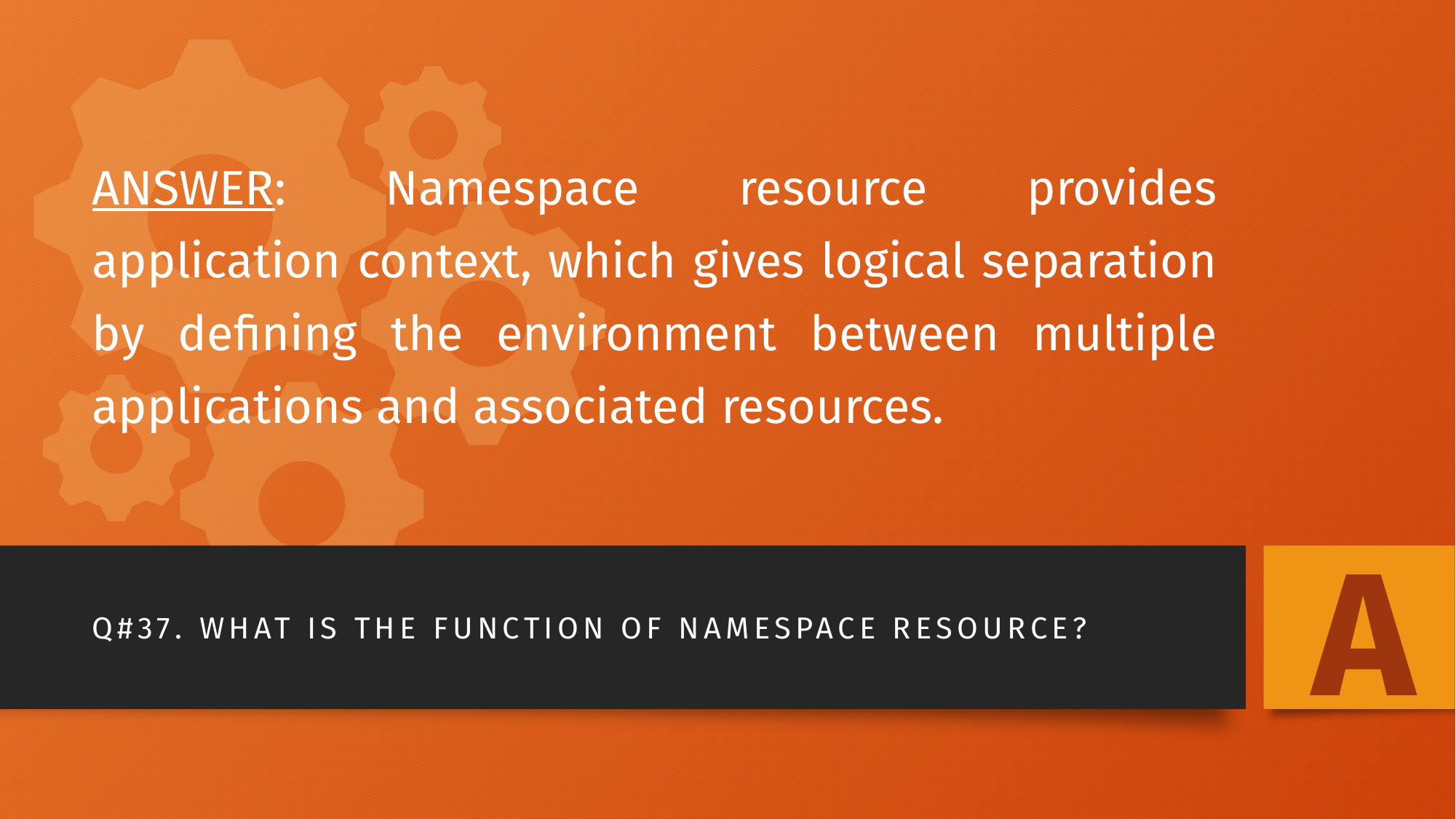

# ANSWER: Namespace resource provides application context, which gives logical separation by defining the environment between multiple applications and associated resources.
A
Q#37. What is the function of Namespace resource?